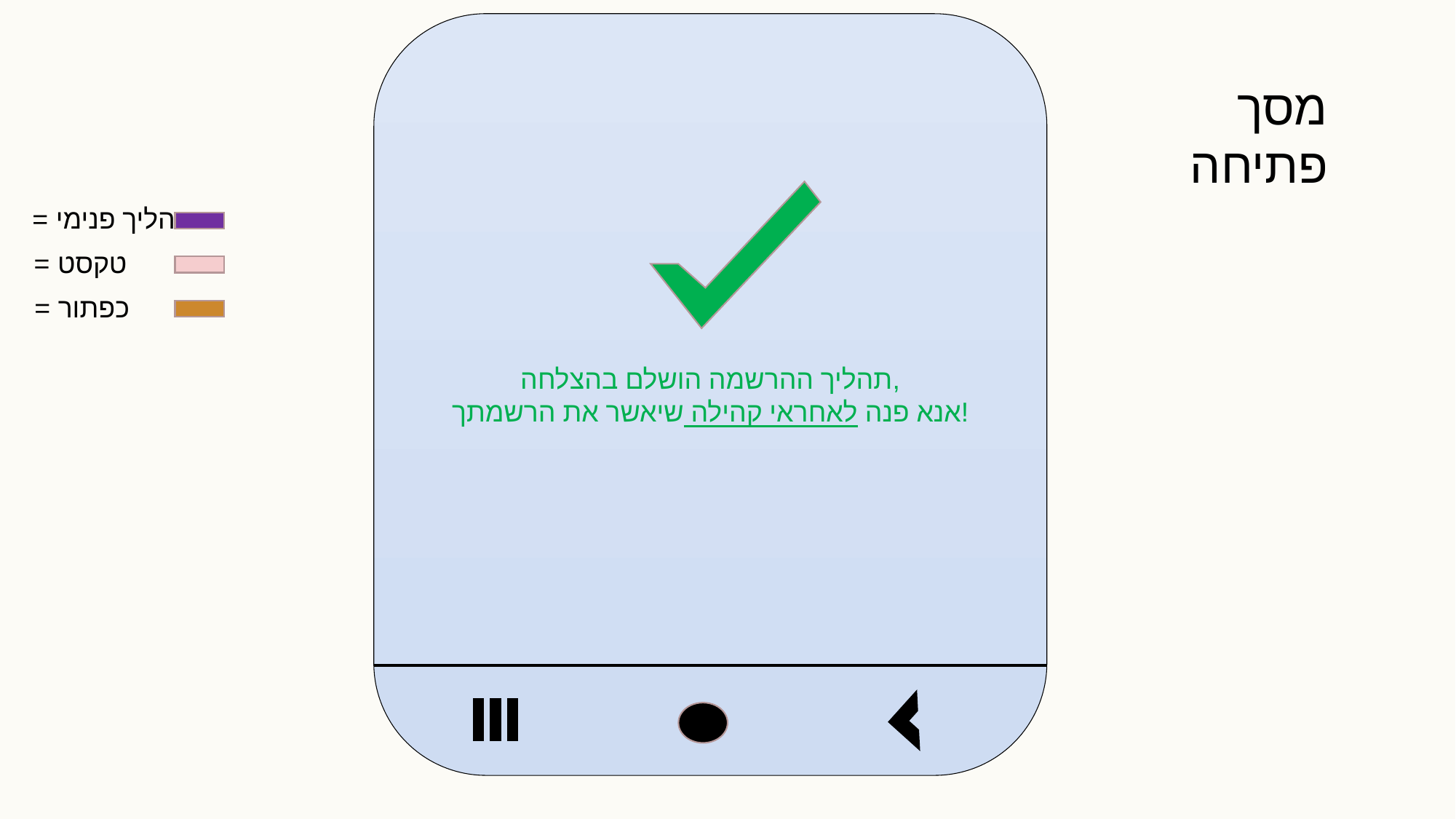

תהליך ההרשמה הושלם בהצלחה,
אנא פנה לאחראי קהילה שיאשר את הרשמתך!
מסך פתיחה

= הליך פנימי

= טקסט

= כפתור